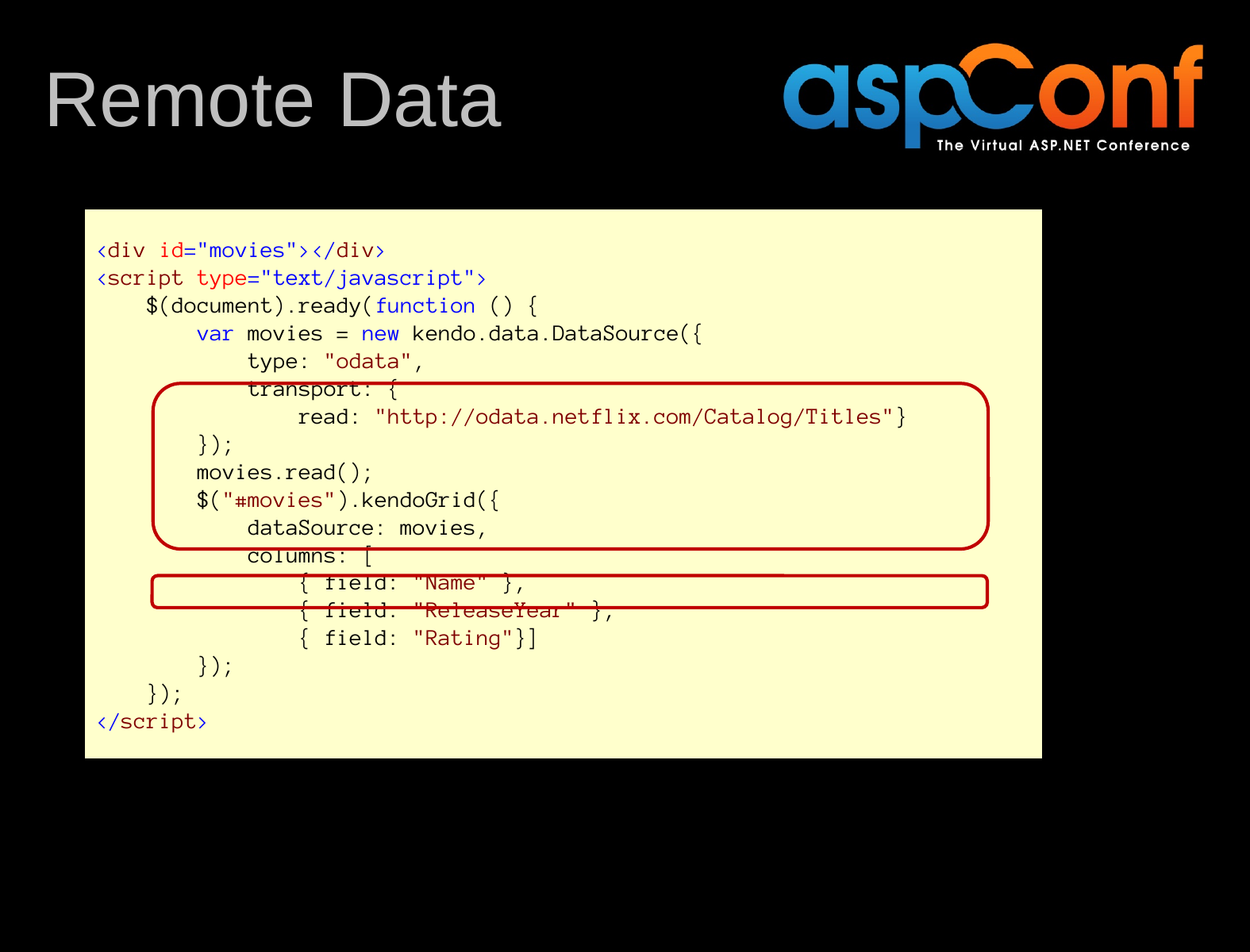

# Remote Data
<div id="movies"></div>
<script type="text/javascript">
    $(document).ready(function () {
        var movies = new kendo.data.DataSource({
            type: "odata",
            transport: {
                read: "http://odata.netflix.com/Catalog/Titles"}
        });
        movies.read();
        $("#movies").kendoGrid({
            dataSource: movies,
            columns: [
                { field: "Name" },
                { field: "ReleaseYear" },
                { field: "Rating"}]
        });
    });
</script>